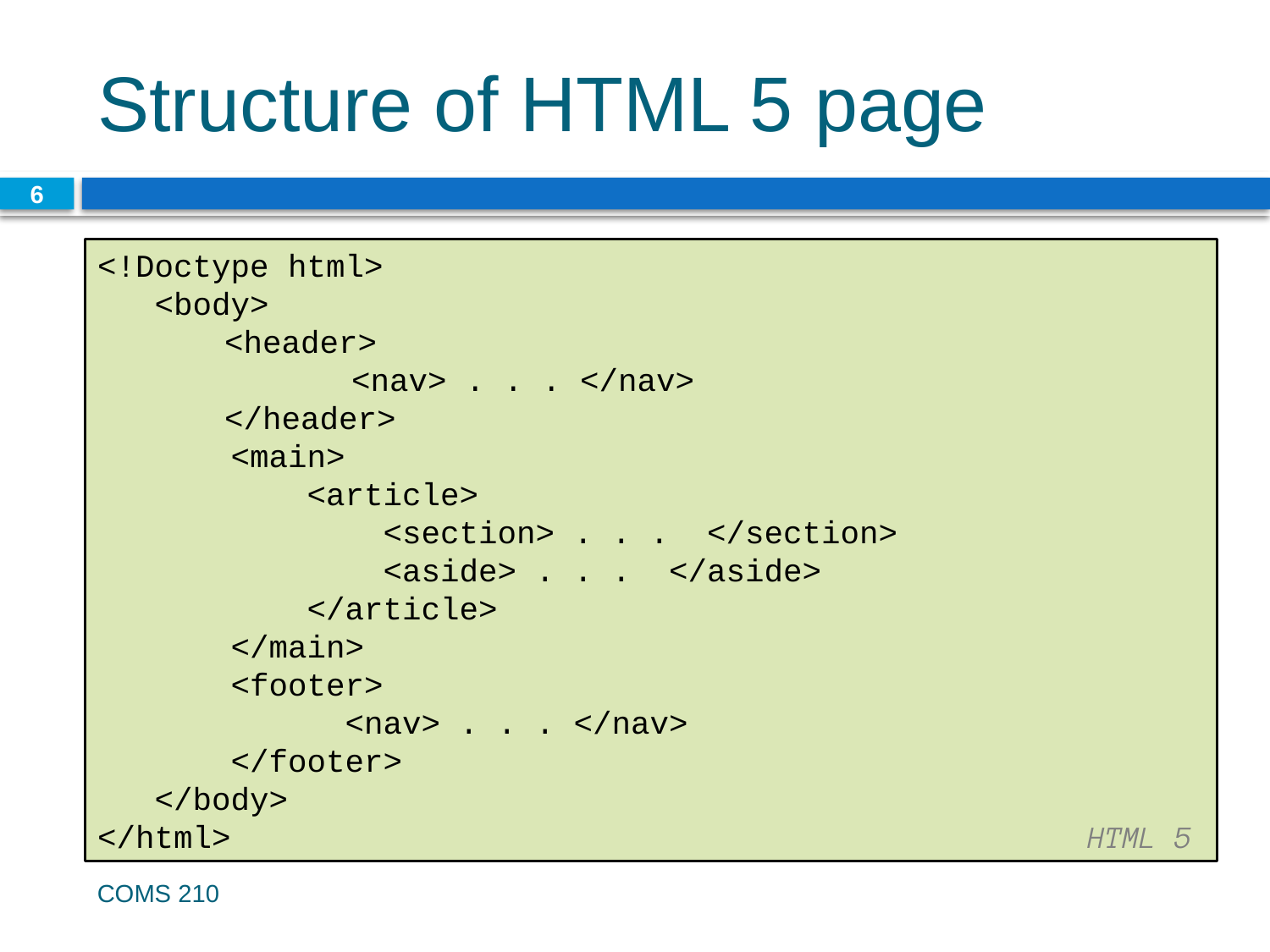

# Structure of HTML 5 page
6
<!Doctype html>
   <body>
	<header>
		<nav> . . . </nav>
	</header>
       <main>
           <article>
               <section> . . .  </section>
               <aside> . . .  </aside>
           </article>
       </main>
       <footer>
             <nav> . . . </nav>
       </footer>
   </body>
</html>                                             HTML 5
COMS 210